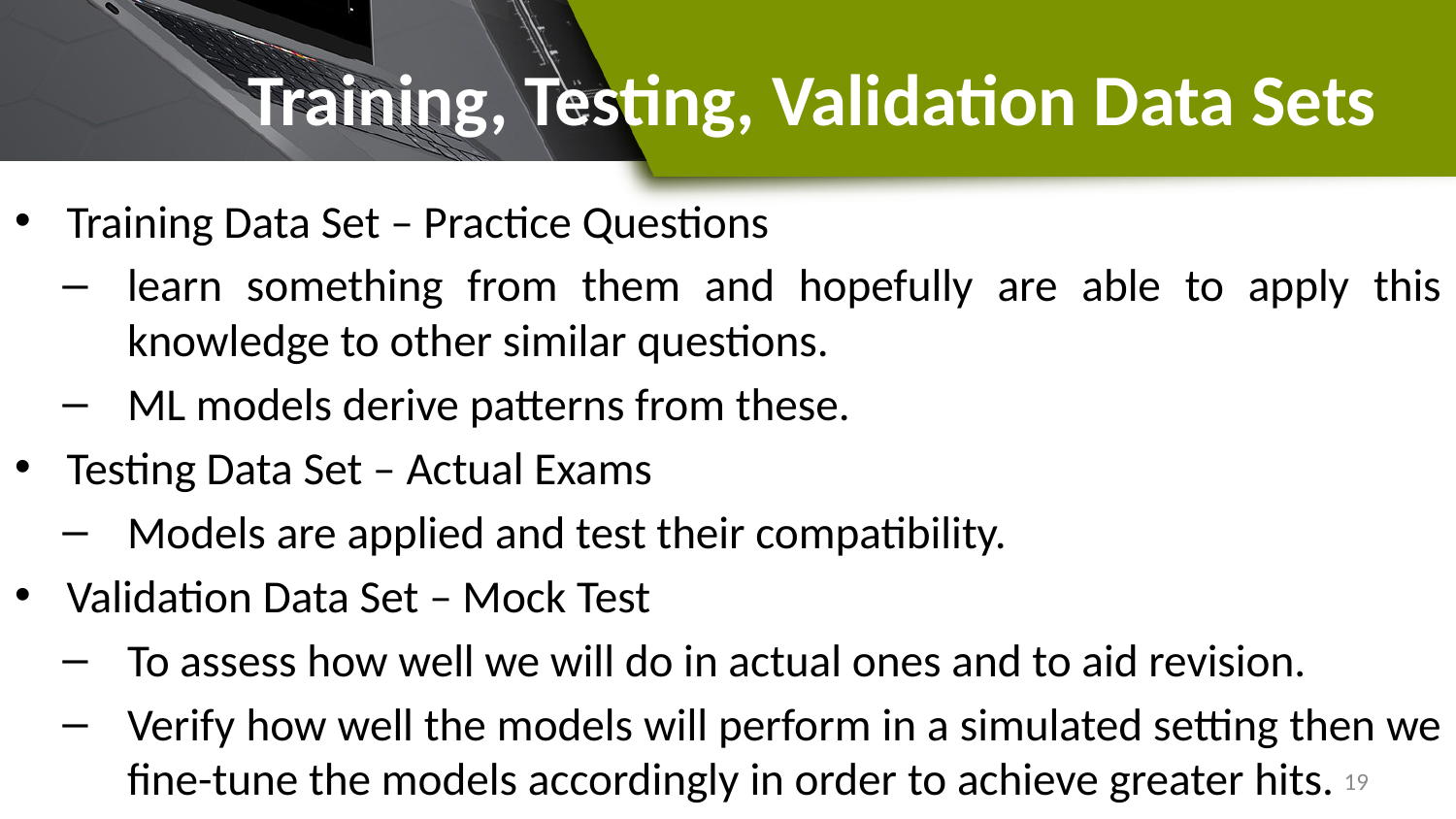

# Training, Testing, Validation Data Sets
Training Data Set – Practice Questions
learn something from them and hopefully are able to apply this knowledge to other similar questions.
ML models derive patterns from these.
Testing Data Set – Actual Exams
Models are applied and test their compatibility.
Validation Data Set – Mock Test
To assess how well we will do in actual ones and to aid revision.
Verify how well the models will perform in a simulated setting then we fine-tune the models accordingly in order to achieve greater hits.

19